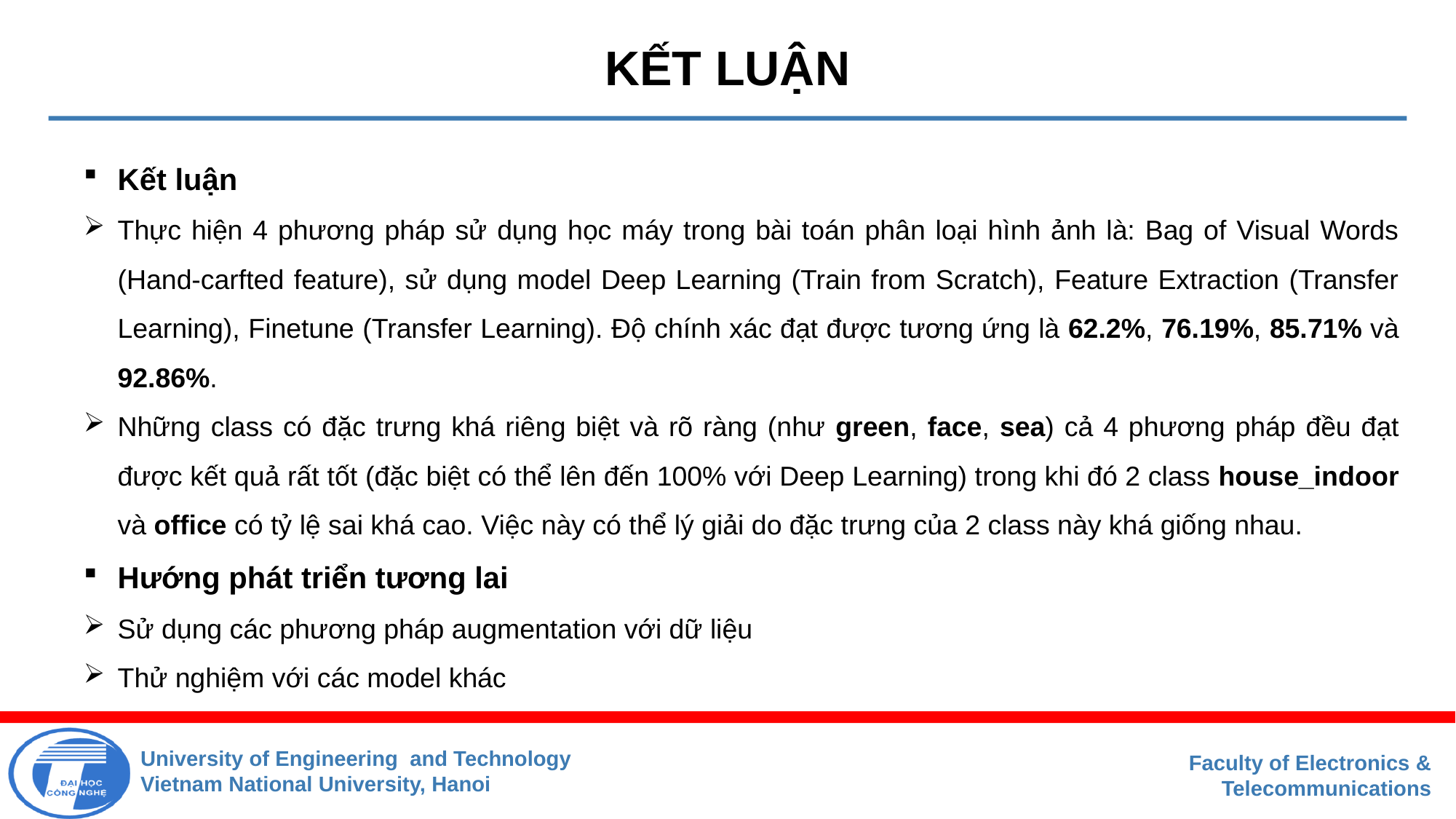

KẾT LUẬN
Kết luận
Thực hiện 4 phương pháp sử dụng học máy trong bài toán phân loại hình ảnh là: Bag of Visual Words (Hand-carfted feature), sử dụng model Deep Learning (Train from Scratch), Feature Extraction (Transfer Learning), Finetune (Transfer Learning). Độ chính xác đạt được tương ứng là 62.2%, 76.19%, 85.71% và 92.86%.
Những class có đặc trưng khá riêng biệt và rõ ràng (như green, face, sea) cả 4 phương pháp đều đạt được kết quả rất tốt (đặc biệt có thể lên đến 100% với Deep Learning) trong khi đó 2 class house_indoor và office có tỷ lệ sai khá cao. Việc này có thể lý giải do đặc trưng của 2 class này khá giống nhau.
Hướng phát triển tương lai
Sử dụng các phương pháp augmentation với dữ liệu
Thử nghiệm với các model khác